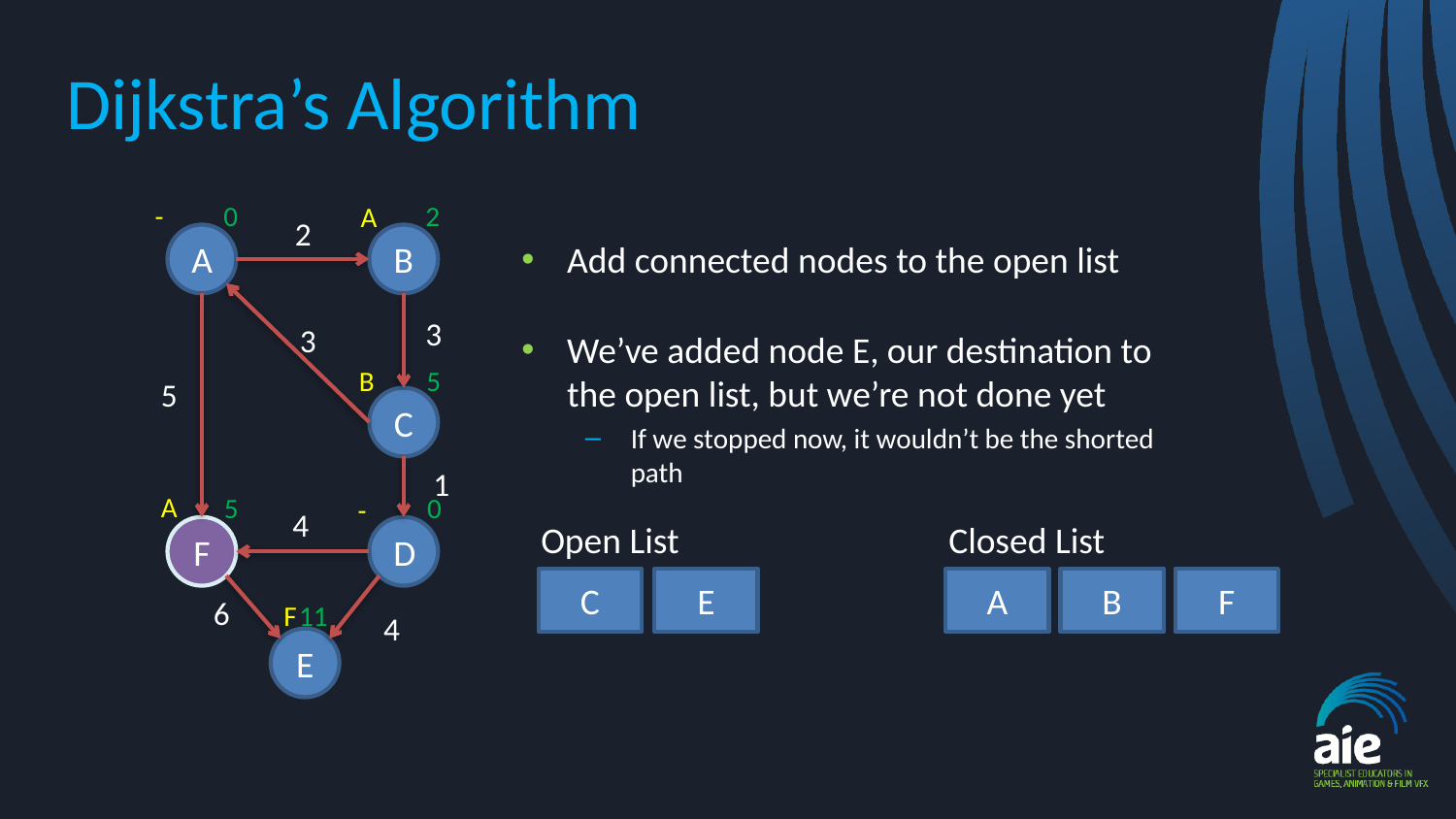

# Dijkstra’s Algorithm
2
0
-
A
2
A
B
Add connected nodes to the open list

We’ve added node E, our destination to the open list, but we’re not done yet
If we stopped now, it wouldn’t be the shorted path

3
3
5
B
5
C
1
A
5
0
-
4
Closed List
Open List
F
D
C
E
A
B
F
6
11
F
4
E